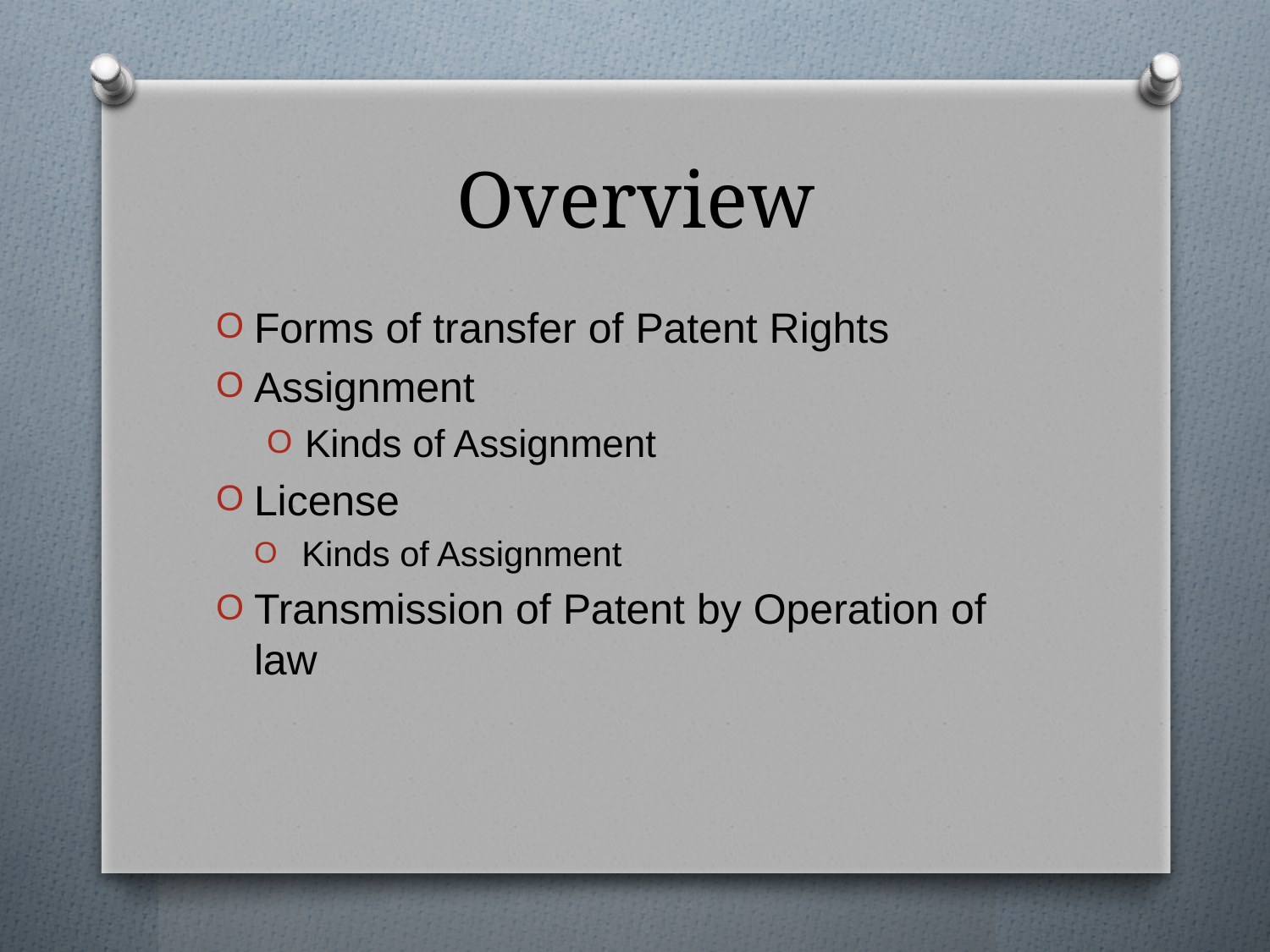

# Overview
Forms of transfer of Patent Rights
Assignment
Kinds of Assignment
License
Kinds of Assignment
Transmission of Patent by Operation of law